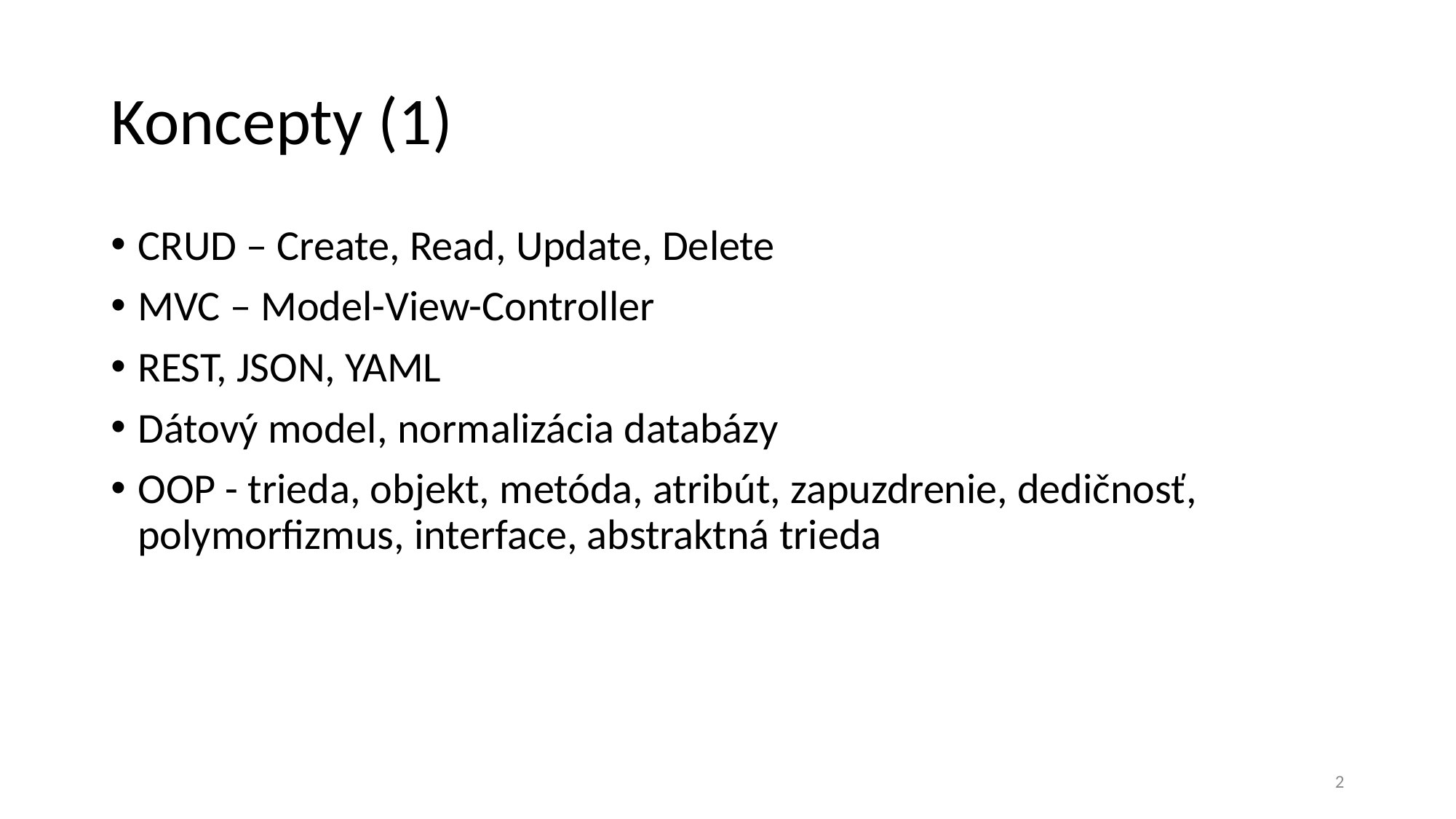

Koncepty (1)
CRUD – Create, Read, Update, Delete
MVC – Model-View-Controller
REST, JSON, YAML
Dátový model, normalizácia databázy
OOP - trieda, objekt, metóda, atribút, zapuzdrenie, dedičnosť, polymorfizmus, interface, abstraktná trieda

2